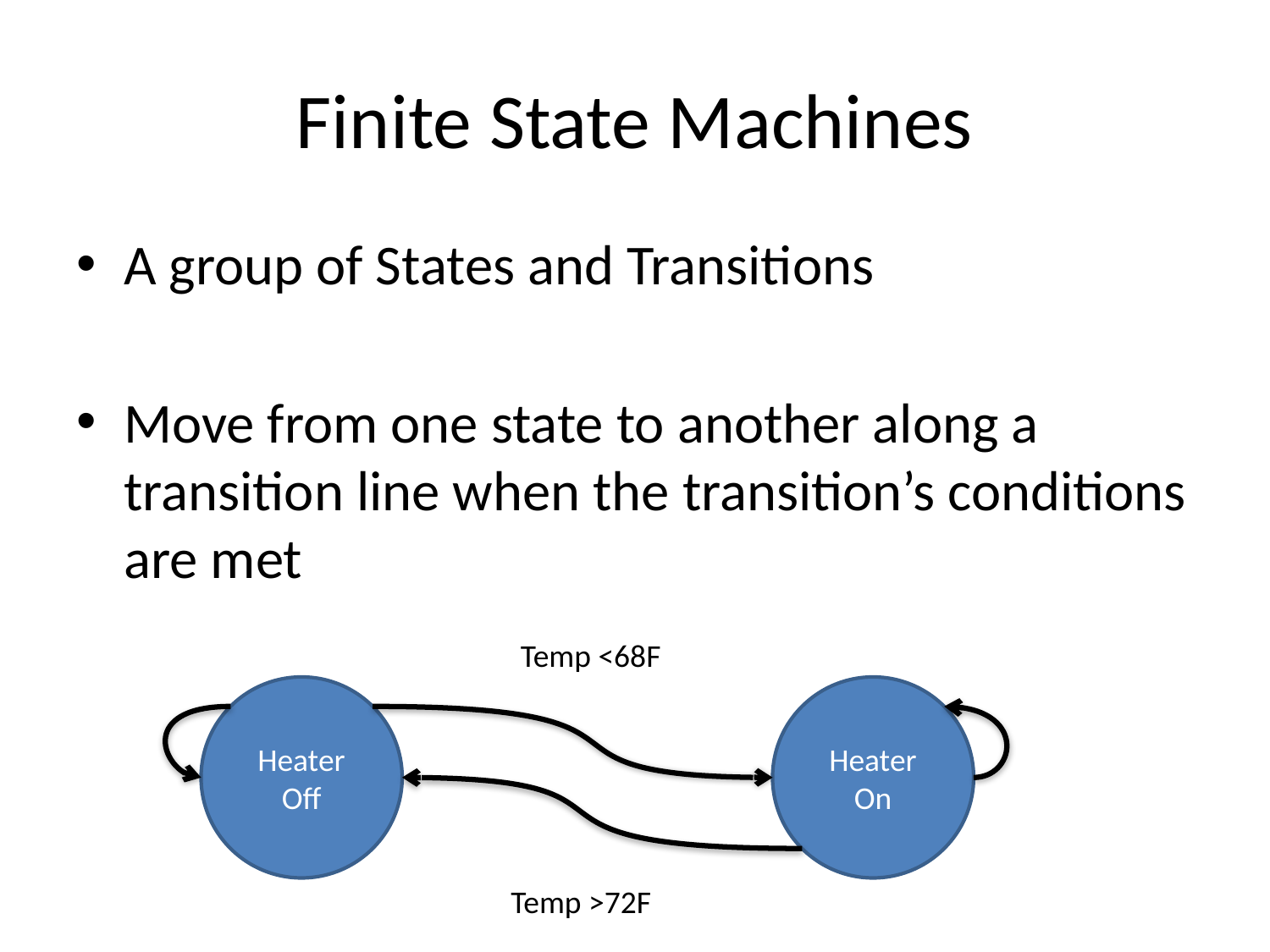

# Finite State Machines
A group of States and Transitions

Move from one state to another along a transition line when the transition’s conditions are met
Temp <68F
Heater Off
Heater On
Temp >72F